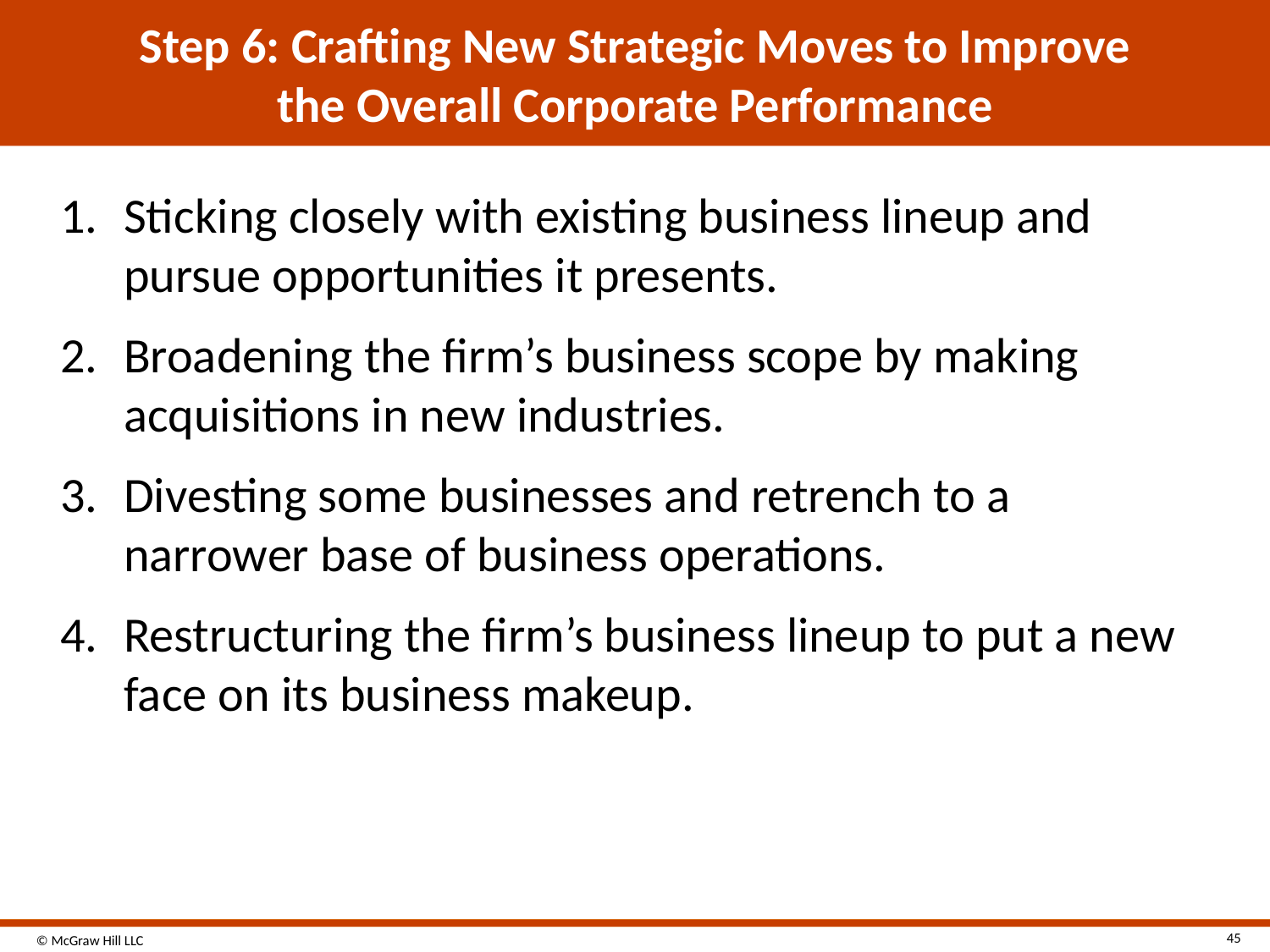

# Step 6: Crafting New Strategic Moves to Improve the Overall Corporate Performance
Sticking closely with existing business lineup and pursue opportunities it presents.
Broadening the firm’s business scope by making acquisitions in new industries.
Divesting some businesses and retrench to a narrower base of business operations.
Restructuring the firm’s business lineup to put a new face on its business makeup.

45